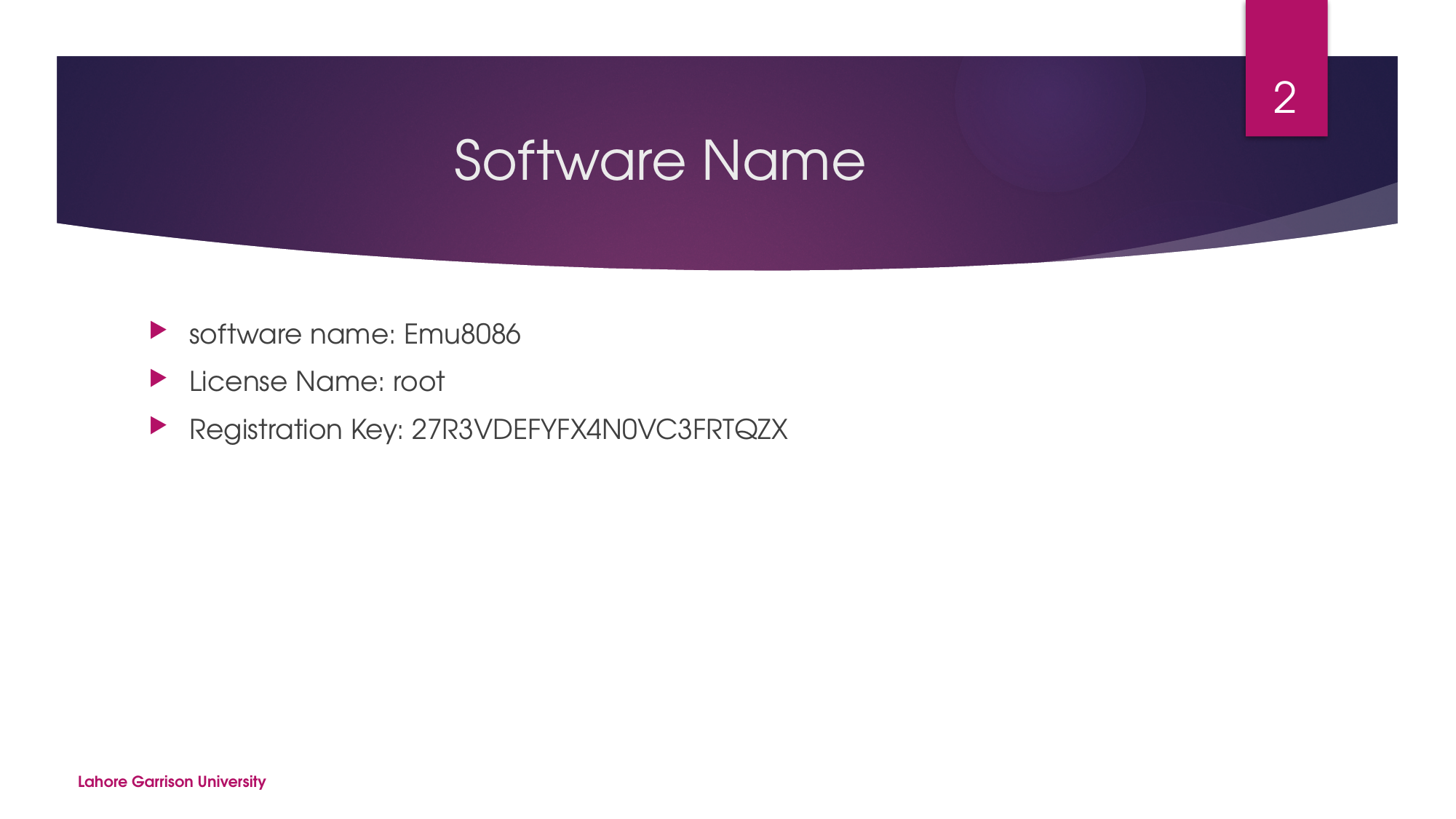

2
# Software Name
software name: Emu8086
License Name: root
Registration Key: 27R3VDEFYFX4N0VC3FRTQZX
Lahore Garrison University